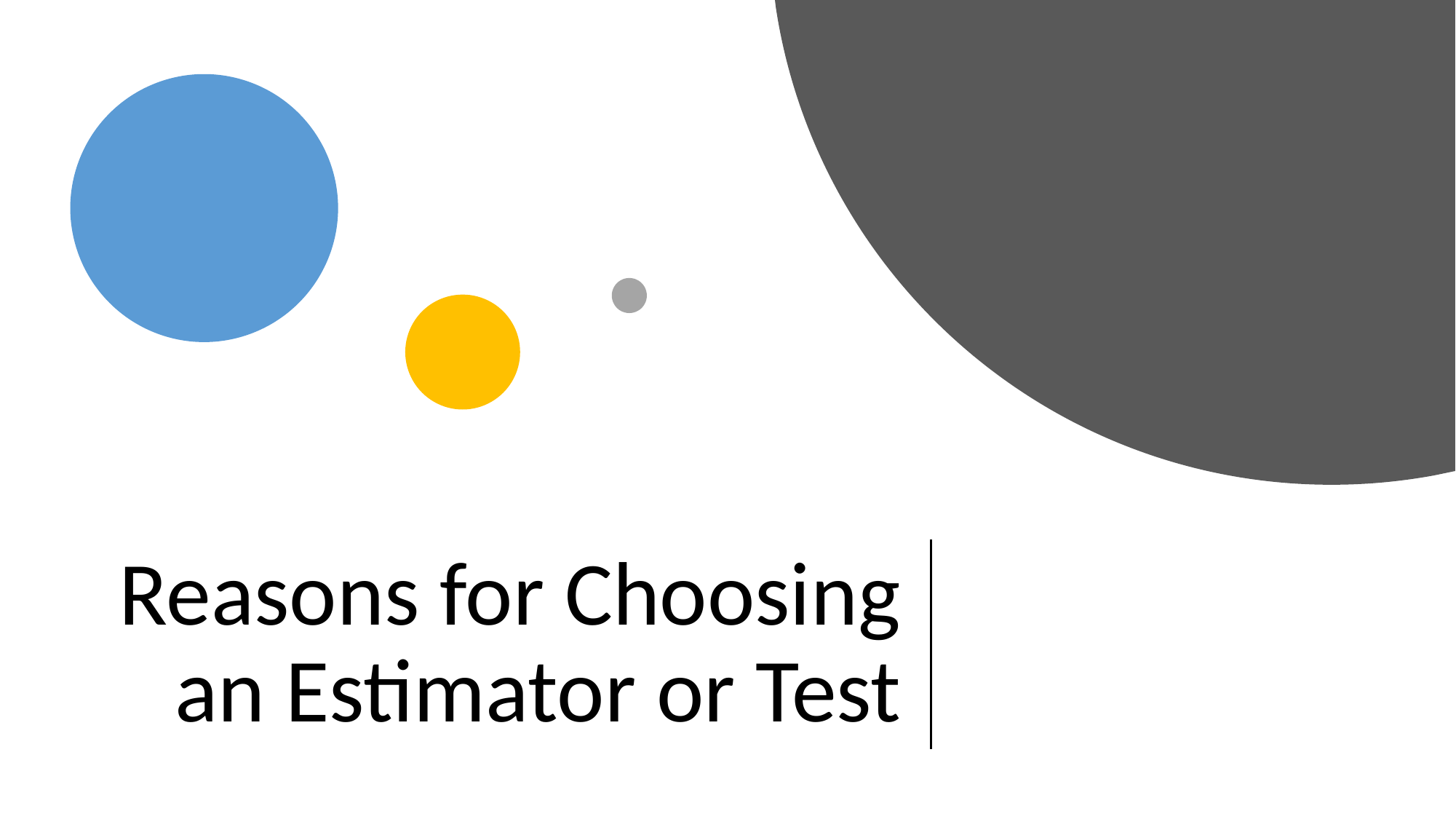

# Reasons for Choosing an Estimator or Test